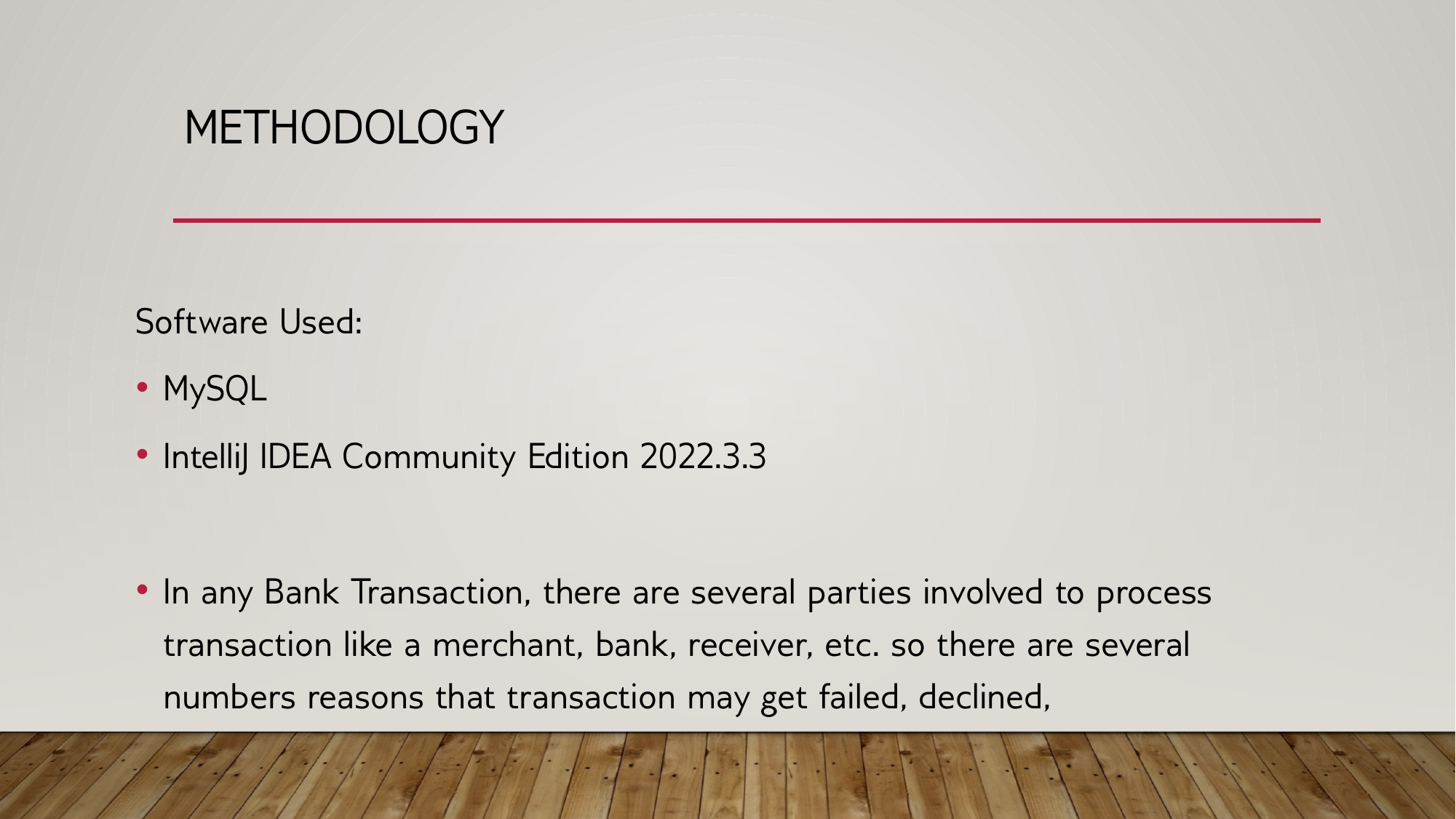

# METHODOLOGY

Software Used:
MySQL
IntelliJ IDEA Community Edition 2022.3.3

In any Bank Transaction, there are several parties involved to process transaction like a merchant, bank, receiver, etc. so there are several numbers reasons that transaction may get failed, declined,